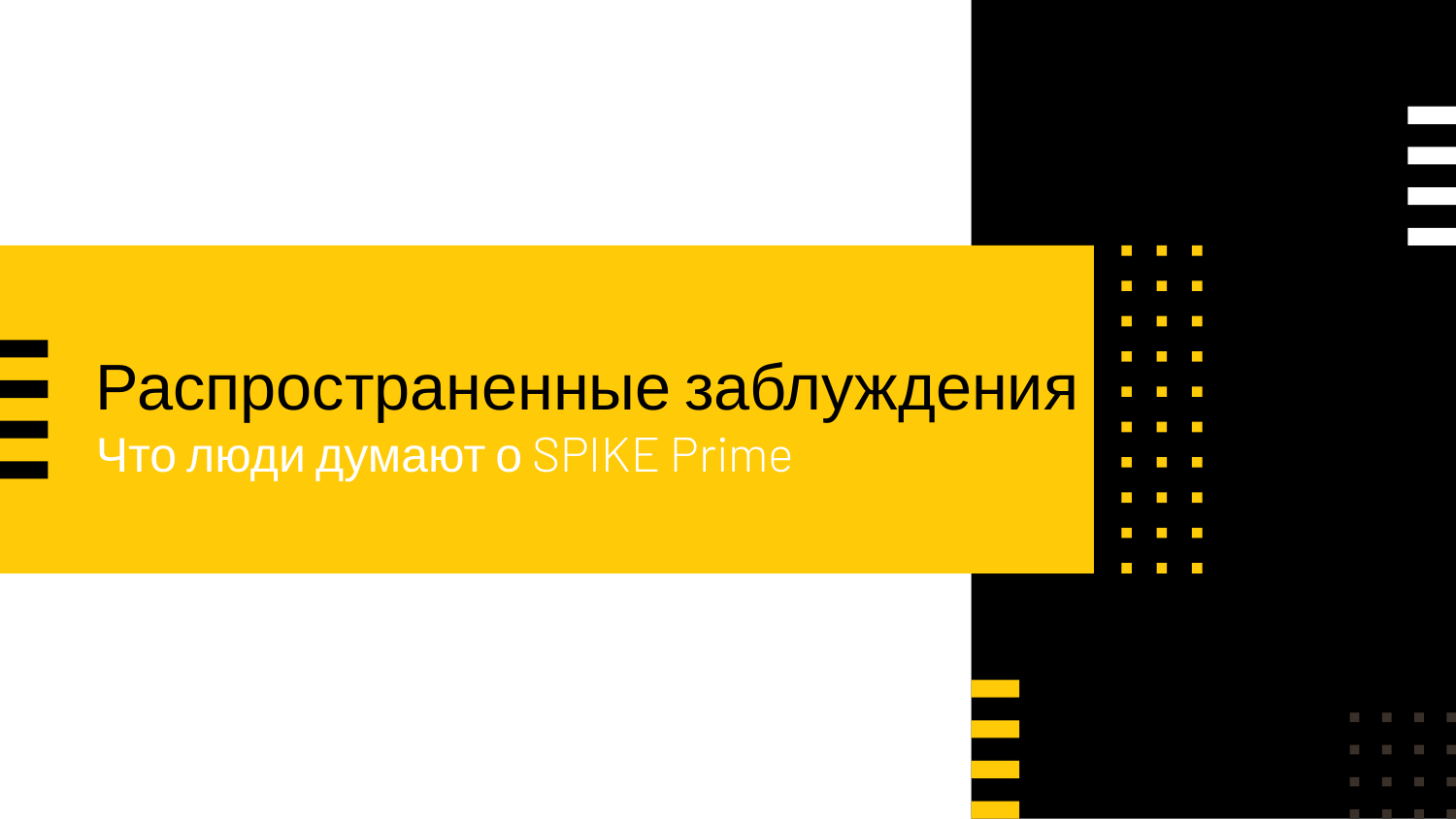

# Распространенные заблуждения
Что люди думают о SPIKE Prime